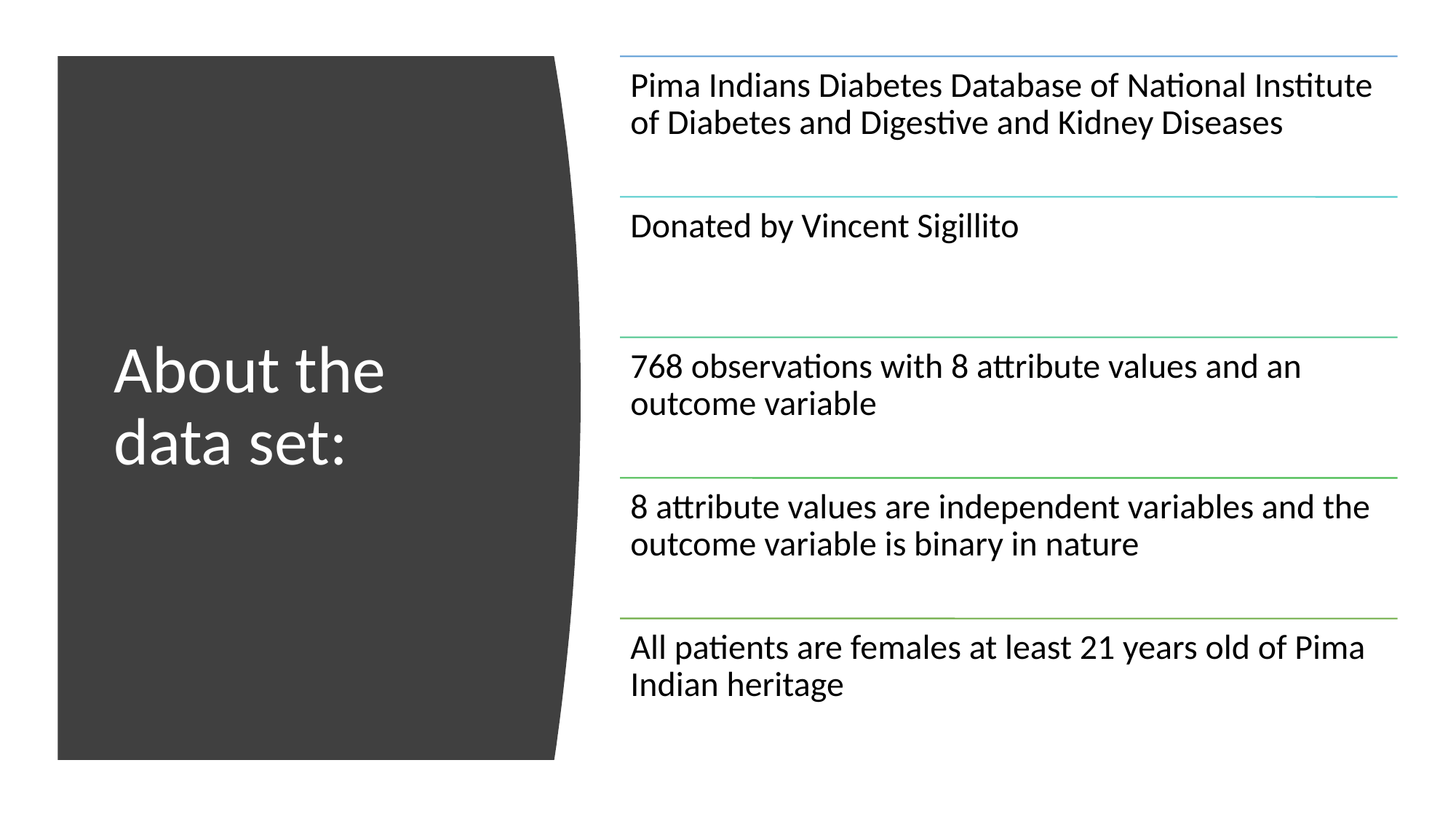

Pima Indians Diabetes Database of National Institute of Diabetes and Digestive and Kidney Diseases
Donated by Vincent Sigillito
768 observations with 8 attribute values and an outcome variable
8 attribute values are independent variables and the outcome variable is binary in nature
All patients are females at least 21 years old of Pima Indian heritage

# About the data set: